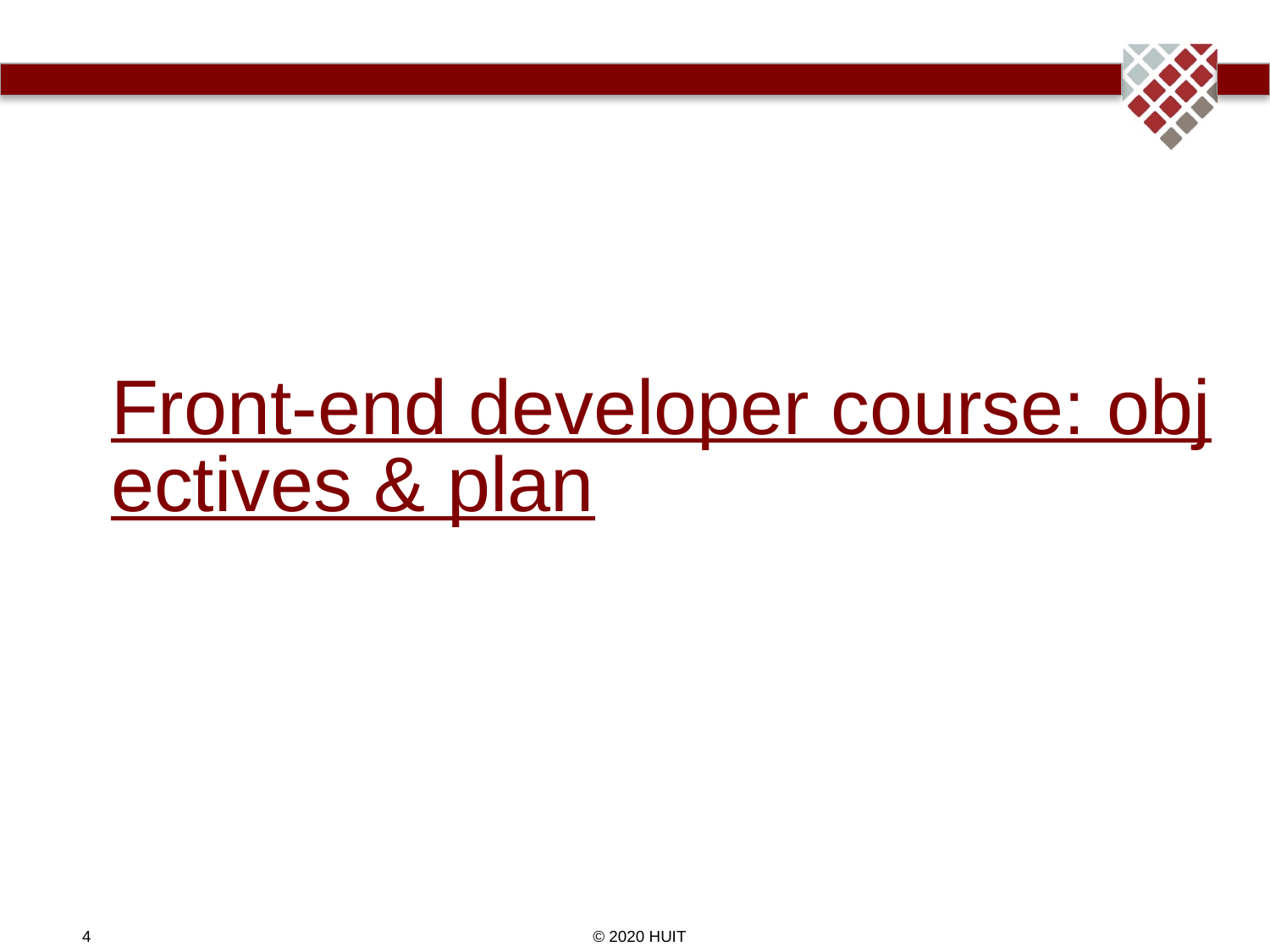

Front-end developer course: objectives & plan
© 2020 HUIT
4